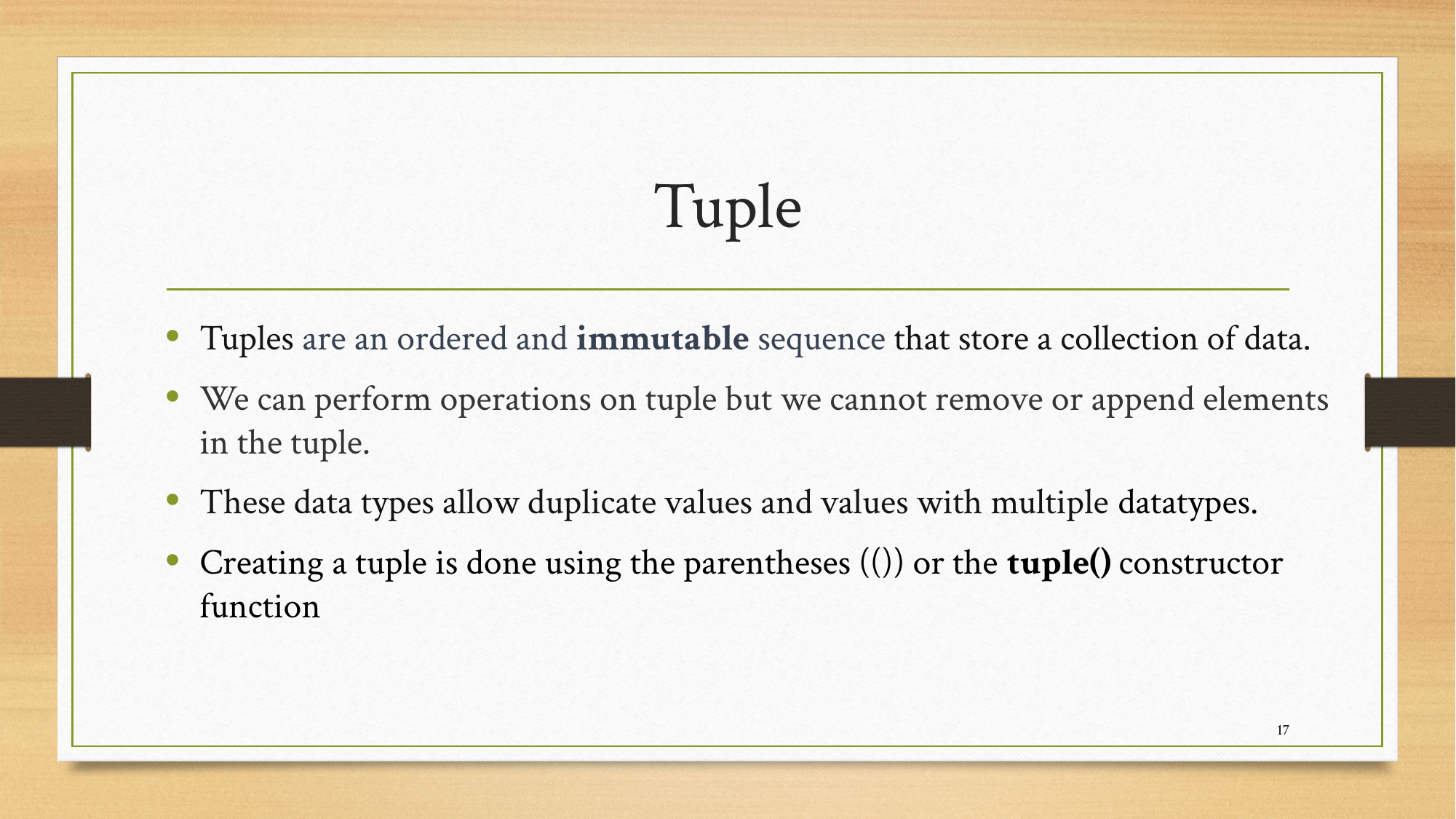

# Tuple
Tuples are an ordered and immutable sequence that store a collection of data.
We can perform operations on tuple but we cannot remove or append elements in the tuple.
These data types allow duplicate values and values with multiple datatypes.
Creating a tuple is done using the parentheses (()) or the tuple() constructor function

17